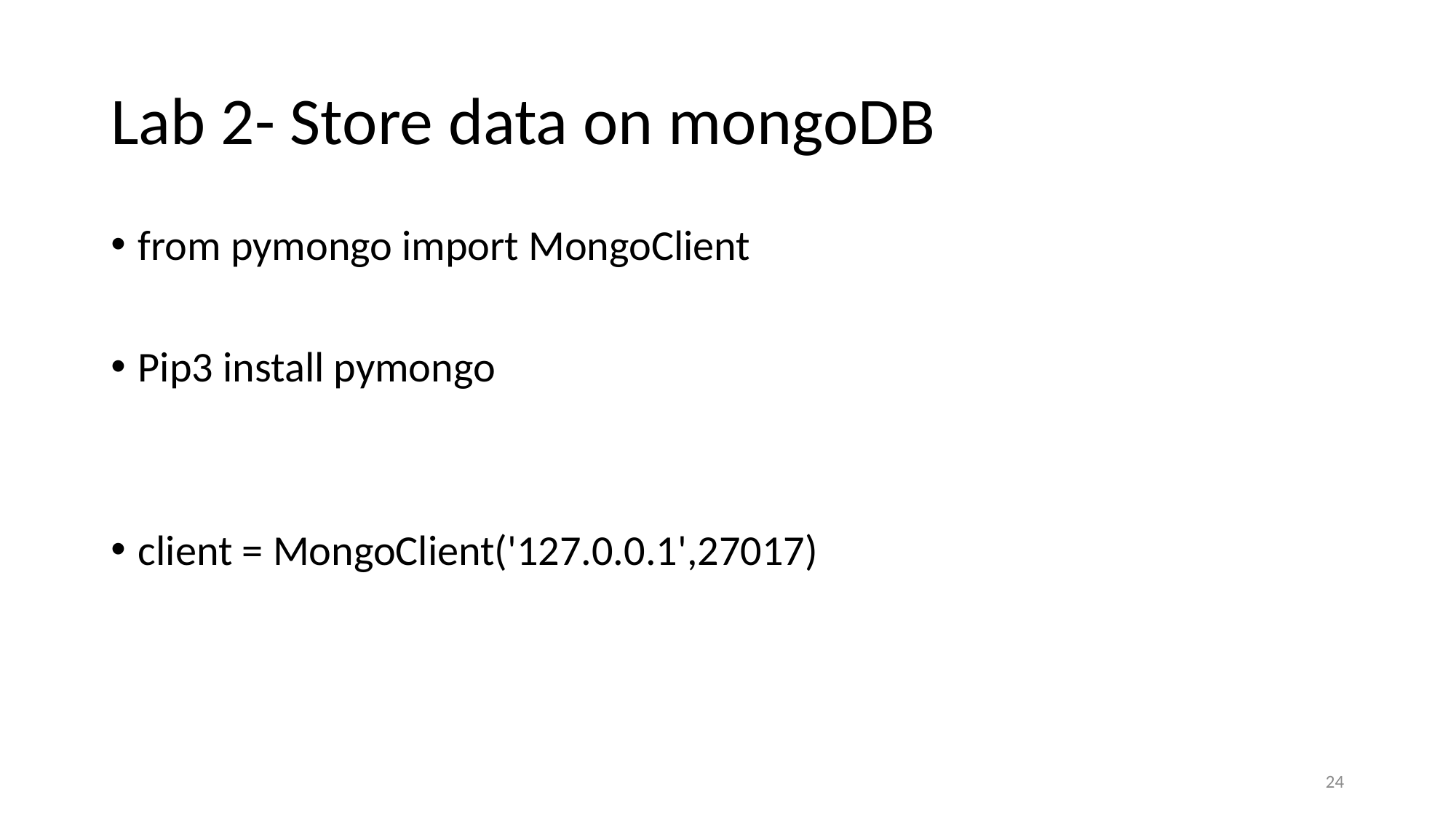

# Lab 2- Store data on mongoDB
from pymongo import MongoClient

Pip3 install pymongo

client = MongoClient('127.0.0.1',27017)
24